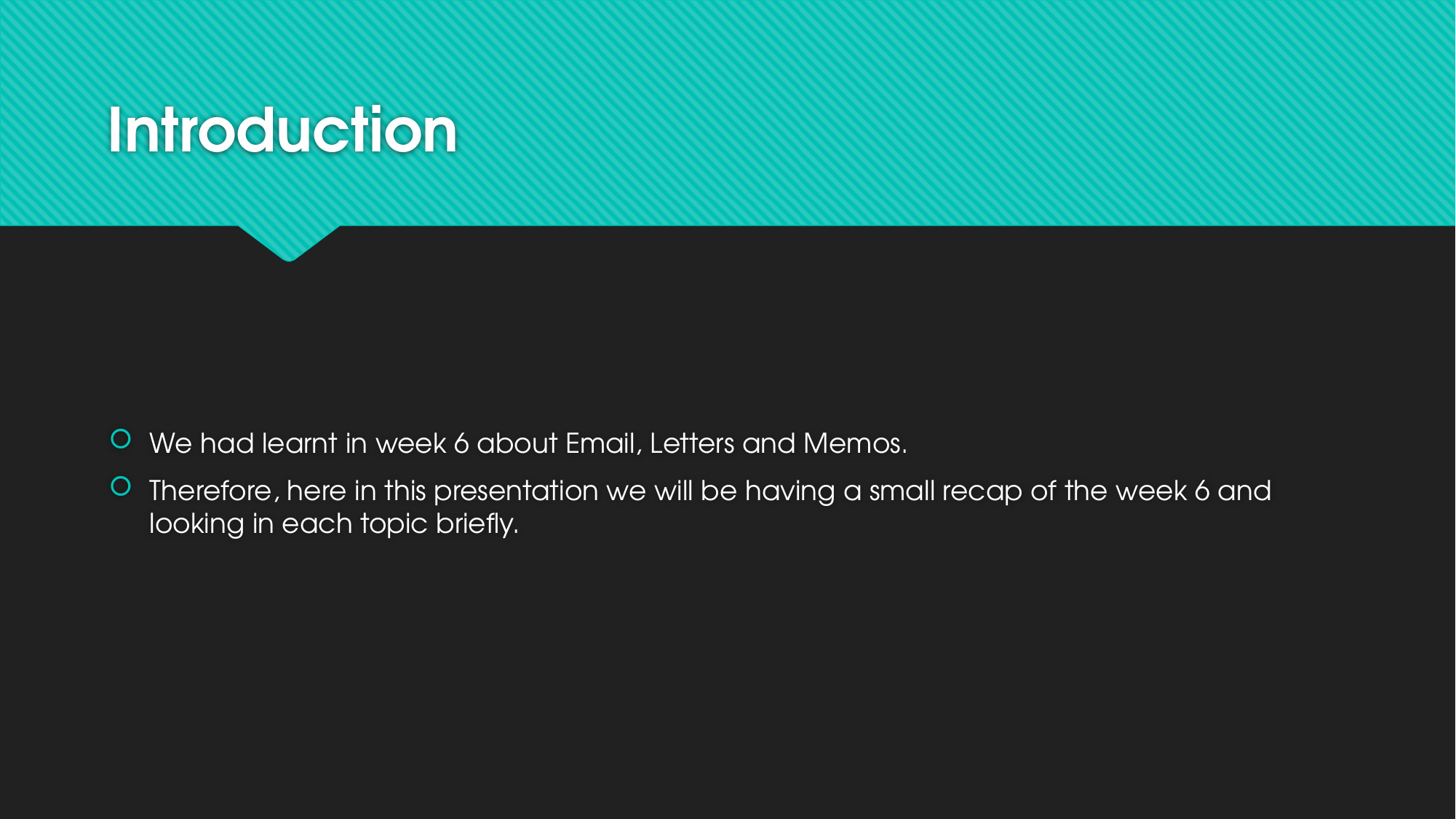

# Introduction
We had learnt in week 6 about Email, Letters and Memos.
Therefore, here in this presentation we will be having a small recap of the week 6 and looking in each topic briefly.